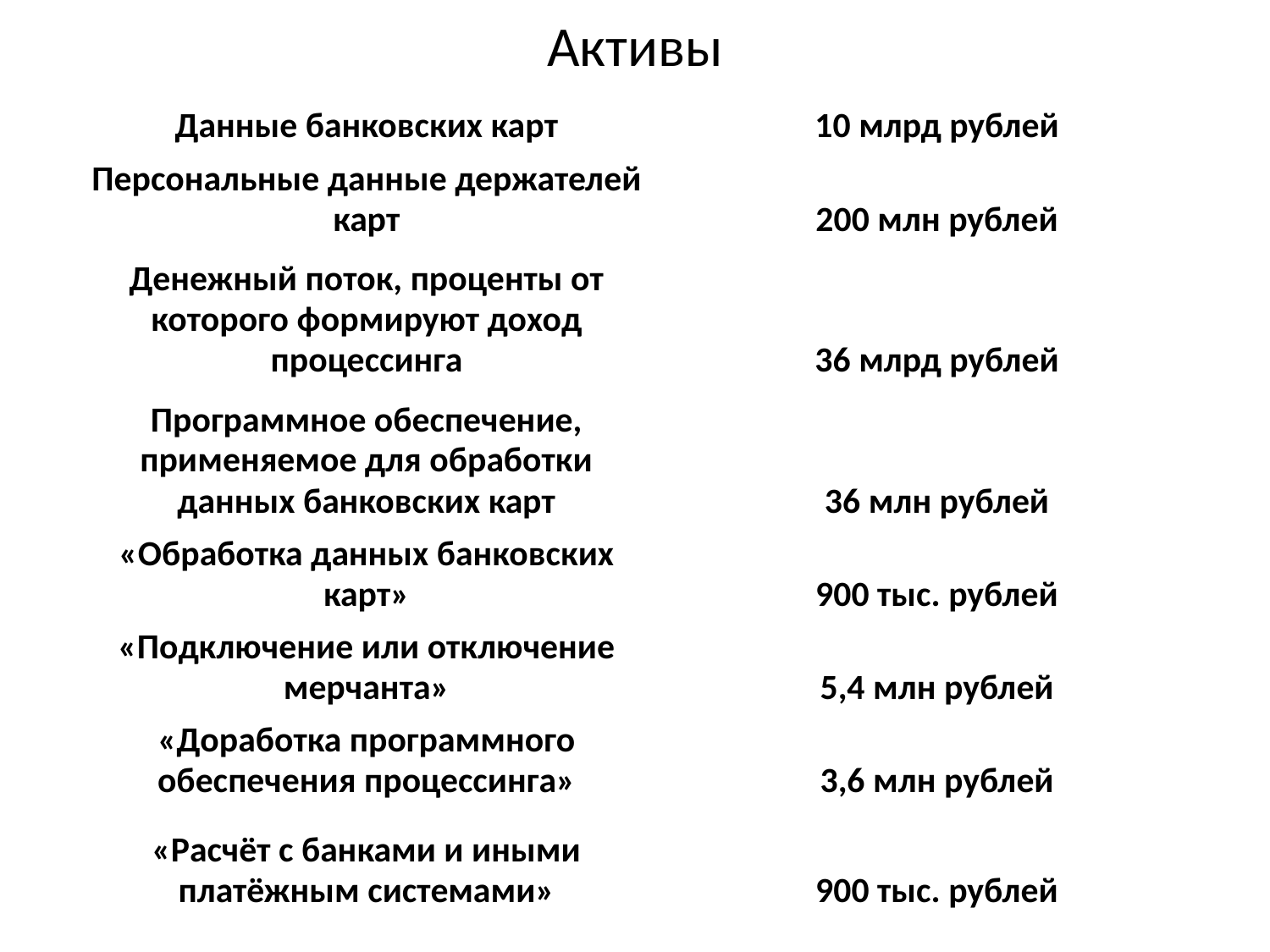

# Активы
| Данные банковских карт | 10 млрд рублей |
| --- | --- |
| Персональные данные держателей карт | 200 млн рублей |
| Денежный поток, проценты от которого формируют доход процессинга | 36 млрд рублей |
| Программное обеспечение, применяемое для обработки данных банковских карт | 36 млн рублей |
| «Обработка данных банковских карт» | 900 тыс. рублей |
| «Подключение или отключение мерчанта» | 5,4 млн рублей |
| «Доработка программного обеспечения процессинга» | 3,6 млн рублей |
| «Расчёт с банками и иными платёжным системами» | 900 тыс. рублей |